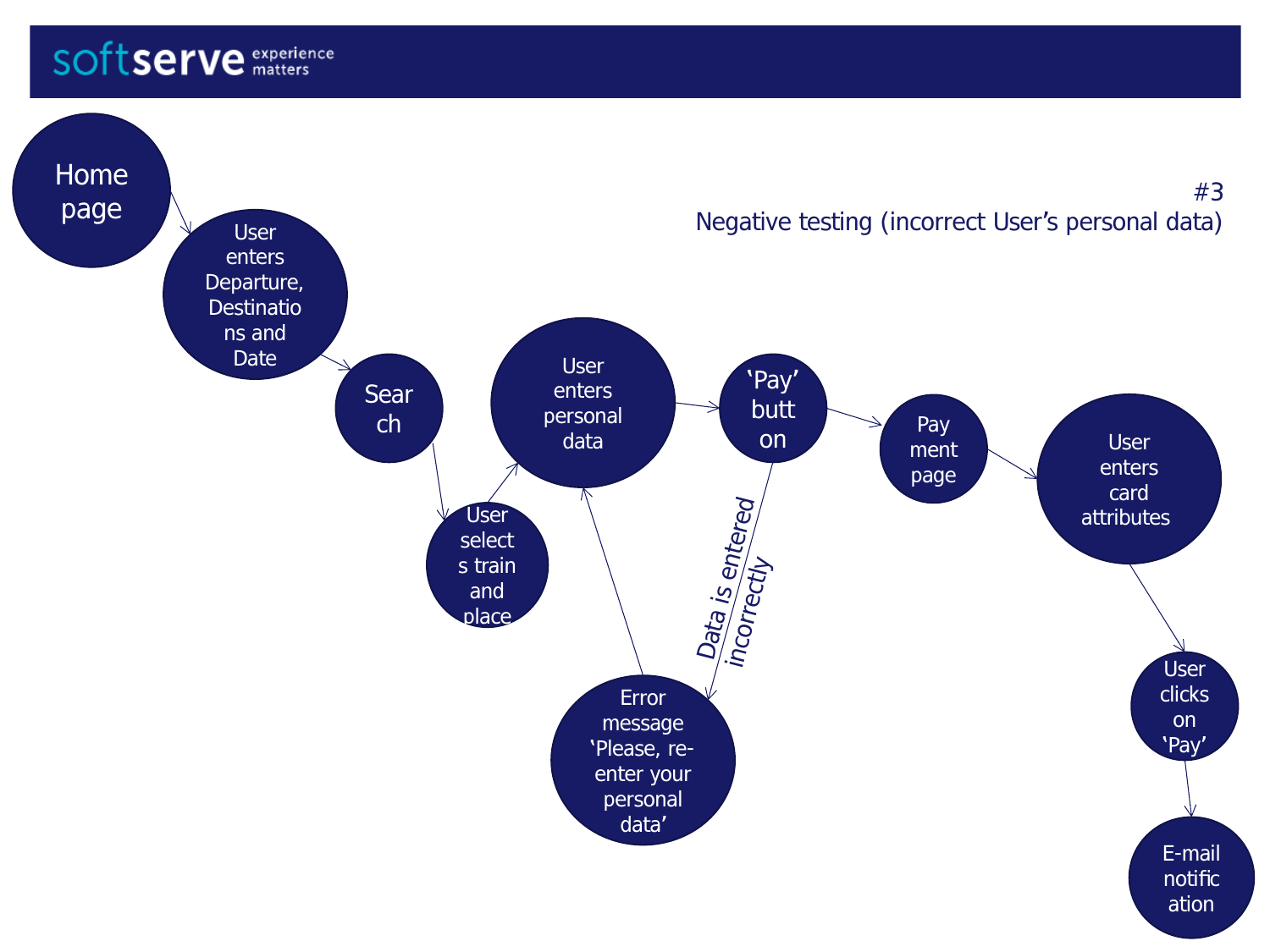

Home page
#3
Negative testing (incorrect User’s personal data)

User enters Departure, Destinations and Date
User enters personal data
Search
‘Pay’ button
User enters card attributes
Payment page
User selects train and place
Data is entered
incorrectly
User clicks on ‘Pay’
Error message ‘Please, re-enter your personal data’
E-mail notification